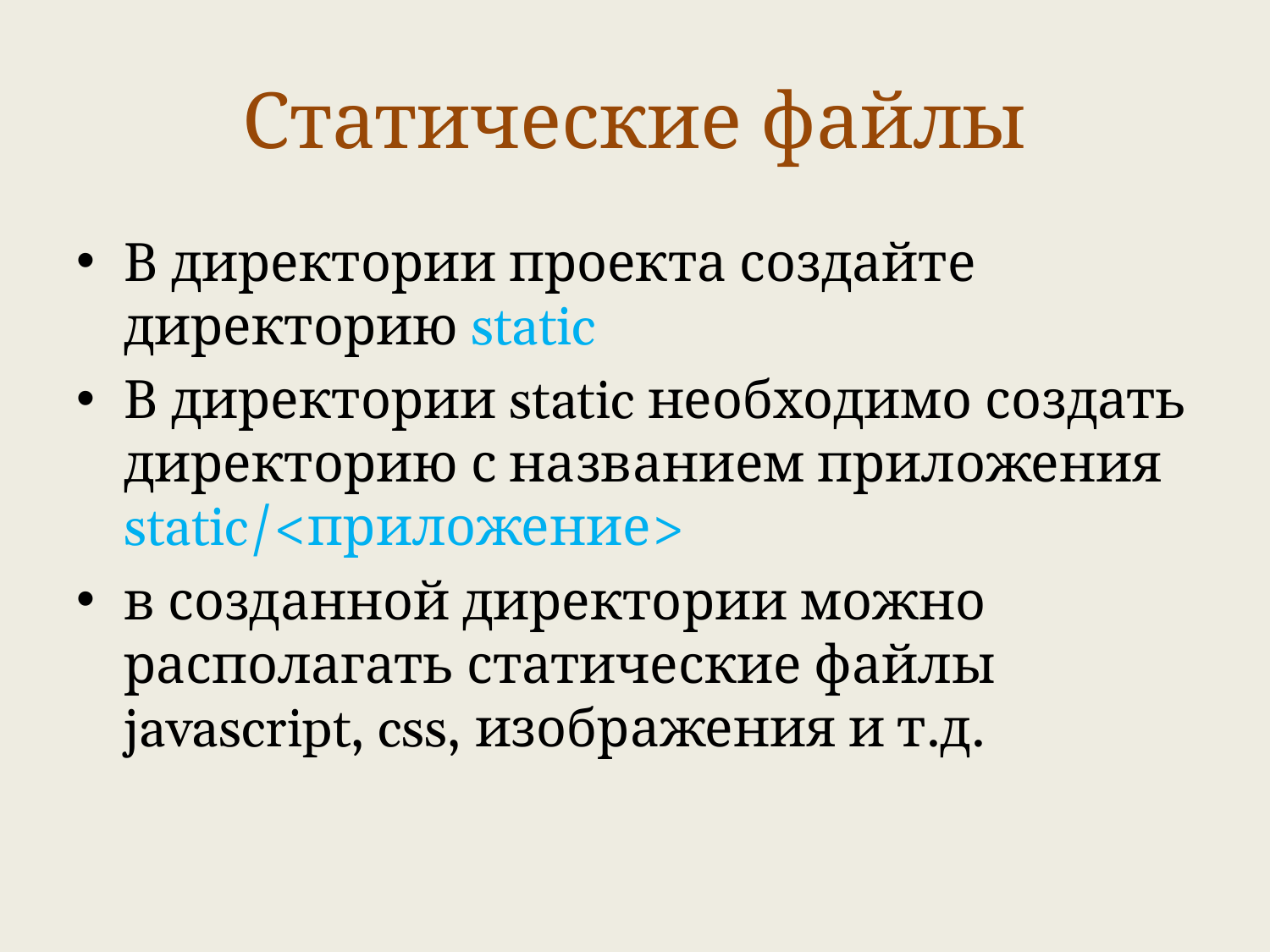

# Статические файлы
В директории проекта создайте директорию static
В директории static необходимо создать директорию с названием приложения static/<приложение>
в созданной директории можно располагать статические файлы javascript, css, изображения и т.д.